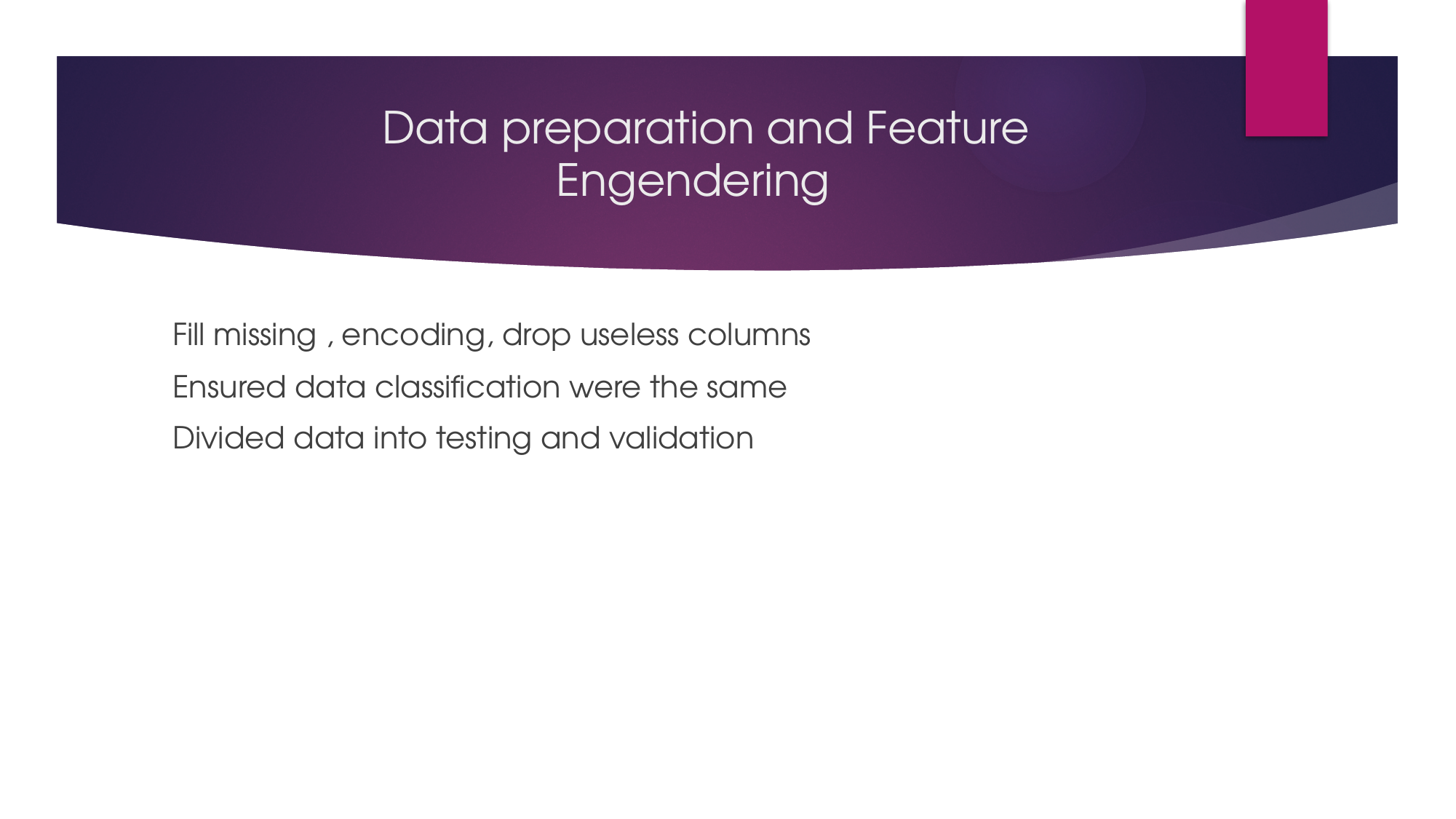

# Data preparation and Feature Engendering
Fill missing , encoding, drop useless columns
Ensured data classification were the same
Divided data into testing and validation